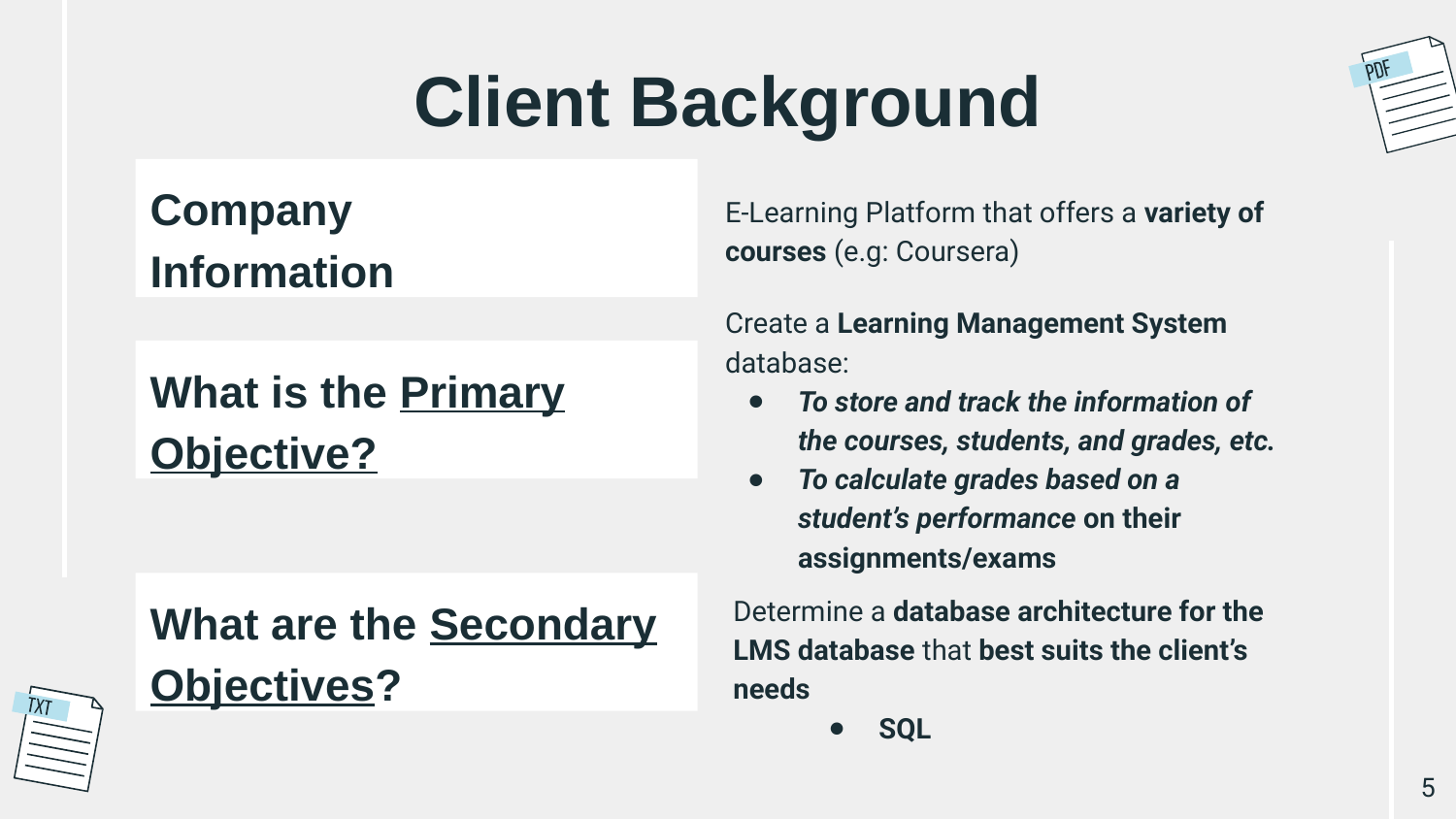

# Client Background
Company
Information
E-Learning Platform that offers a variety of courses (e.g: Coursera)
What is the Primary Objective?
Create a Learning Management System database:
To store and track the information of the courses, students, and grades, etc.
To calculate grades based on a student’s performance on their assignments/exams

What are the Secondary Objectives?
Determine a database architecture for the LMS database that best suits the client’s needs
SQL
5